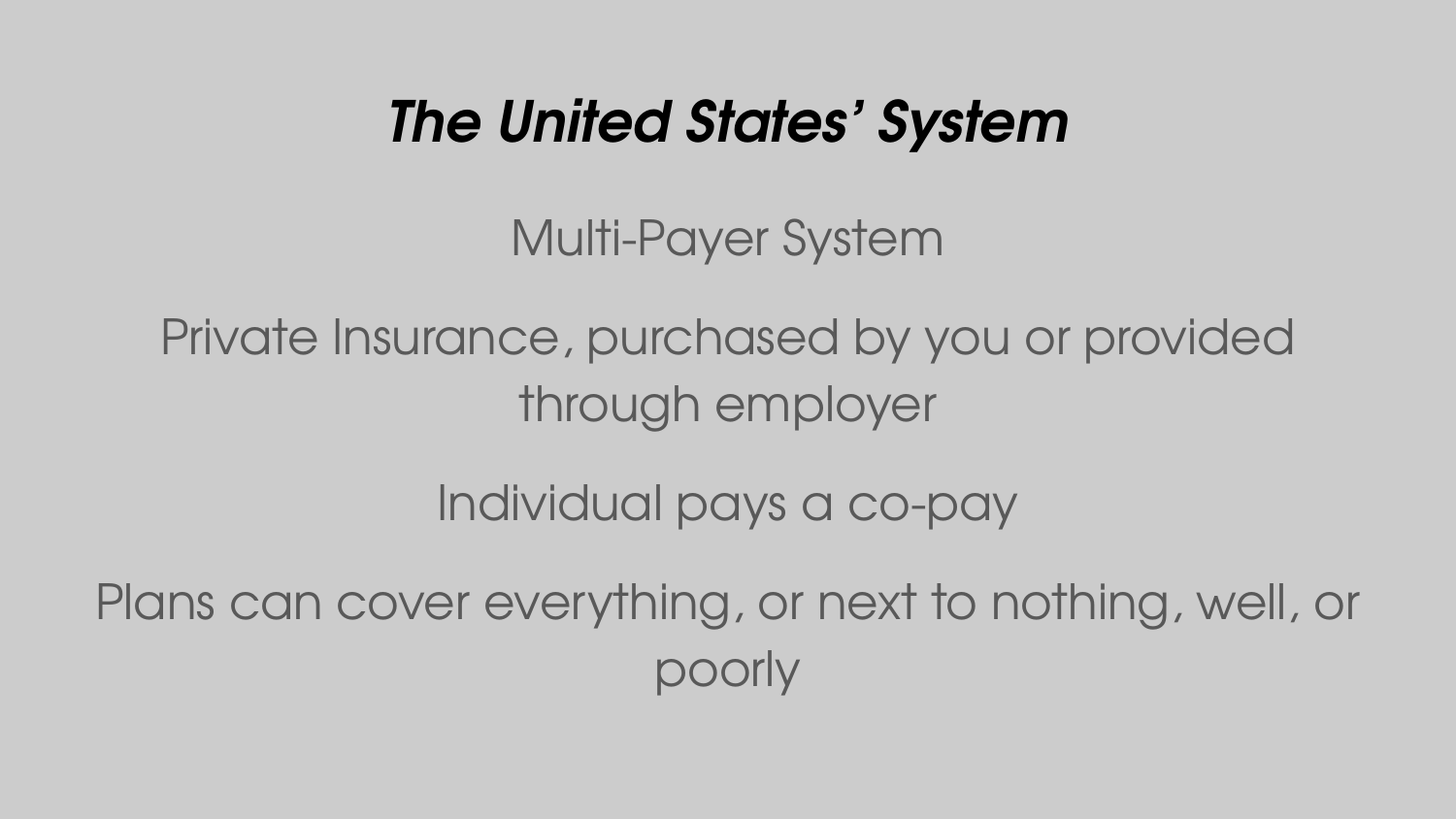

# The United States’ System
Multi-Payer System
Private Insurance, purchased by you or provided through employer
Individual pays a co-pay
Plans can cover everything, or next to nothing, well, or poorly